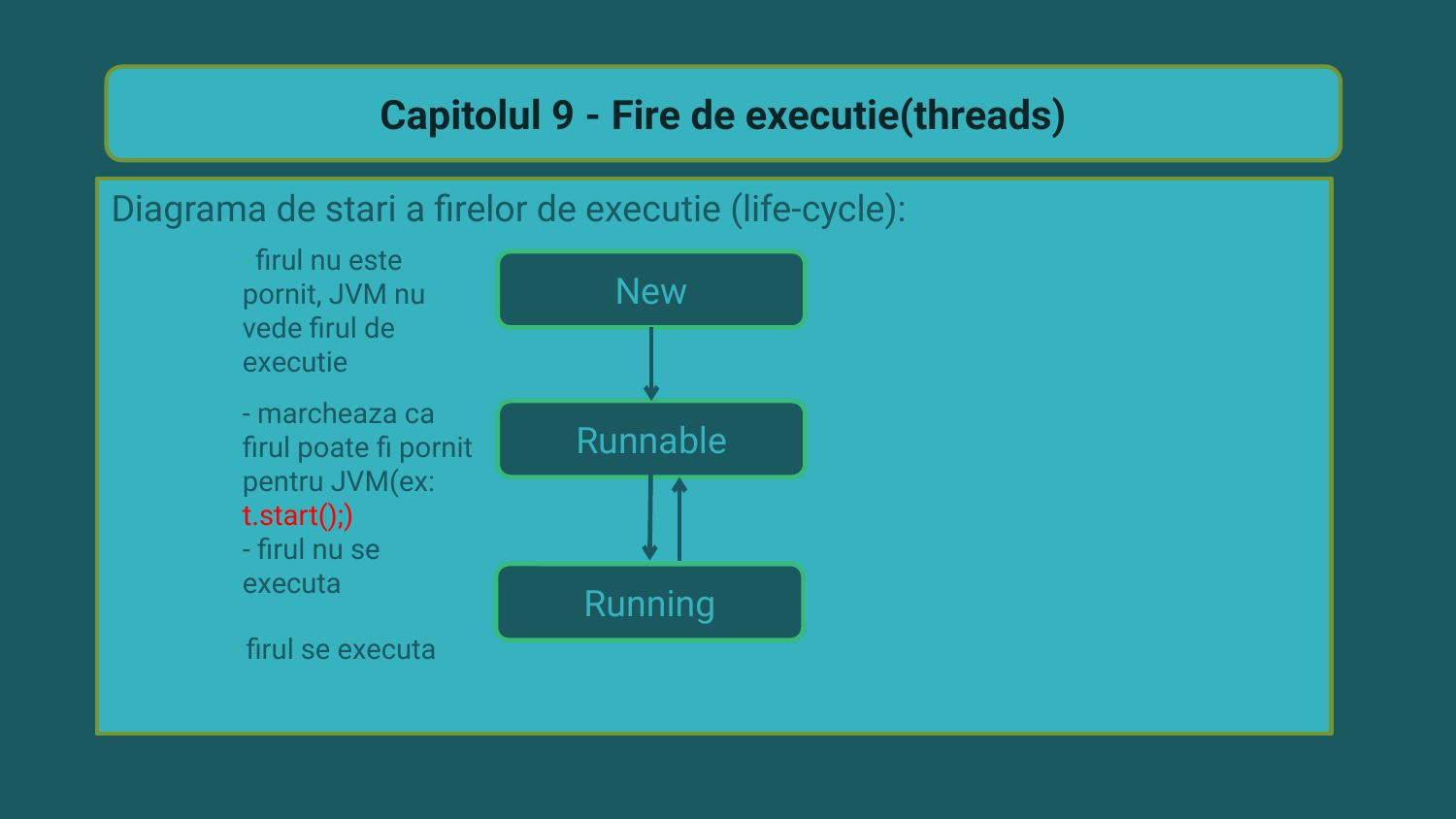

Capitolul 9 - Fire de executie(threads)
Diagrama de stari a firelor de executie (life-cycle):

- firul nu este pornit, JVM nu vede firul de executie
New
- marcheaza ca firul poate fi pornit pentru JVM(ex: t.start();)
- firul nu se executa
Runnable
Running

- firul se executa